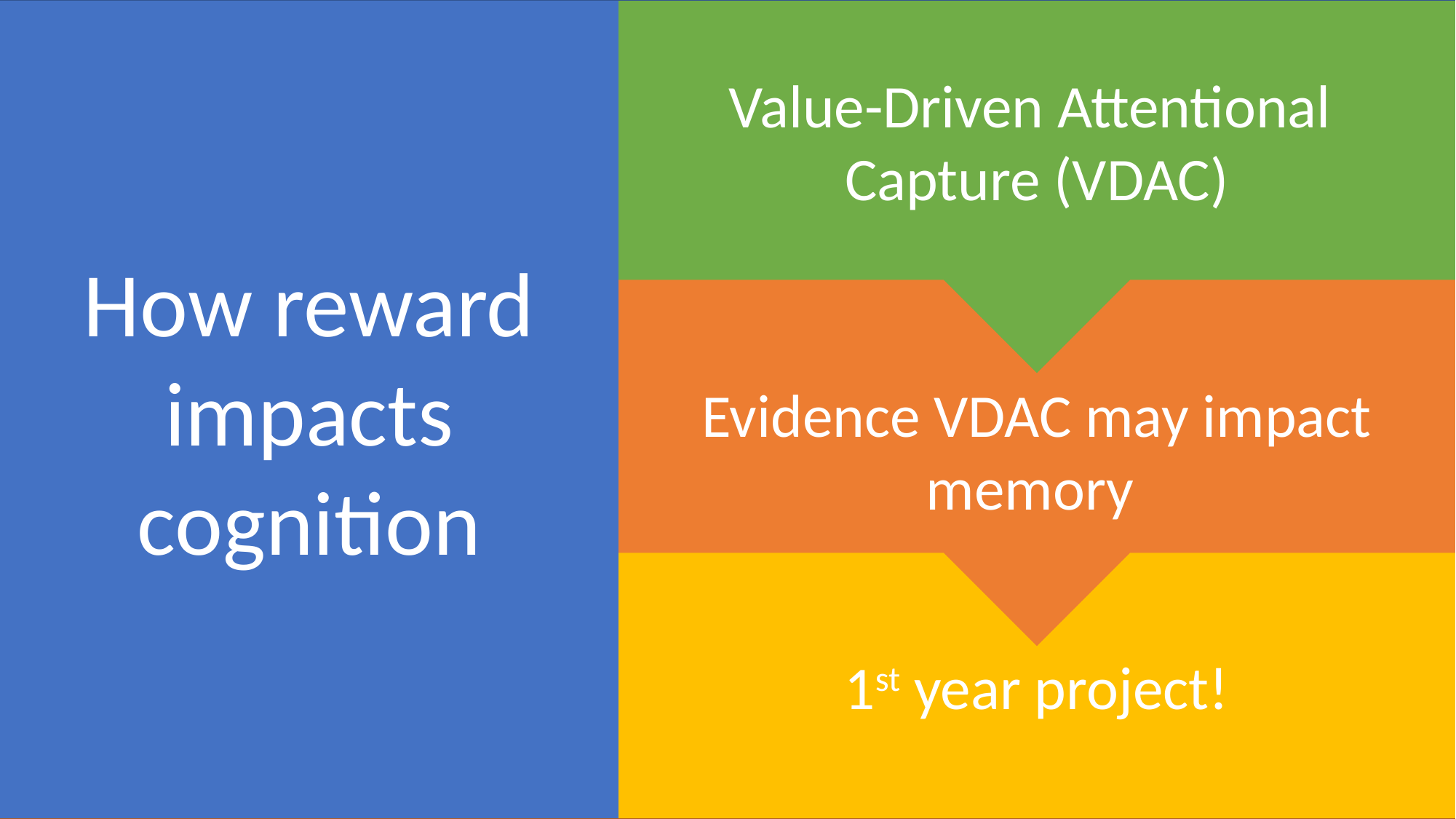

How reward impacts cognition
Value-Driven Attentional
Capture (VDAC)
Top Down
Goal Driven

Evidence VDAC may impact memory
1st year project!
Bottom Up
Stimulus Driven